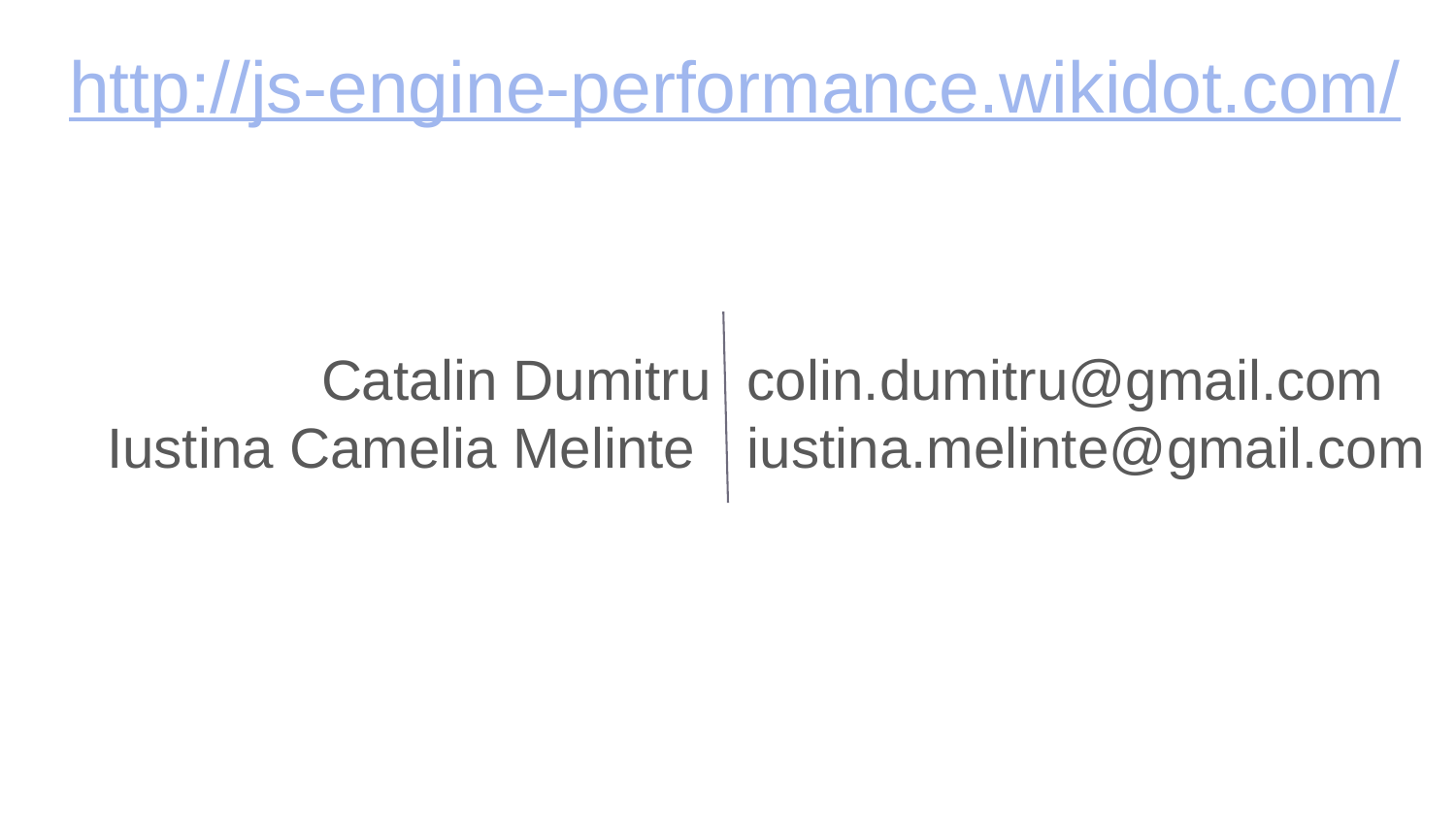

http://js-engine-performance.wikidot.com/
Catalin Dumitru
Iustina Camelia Melinte
colin.dumitru@gmail.com
iustina.melinte@gmail.com